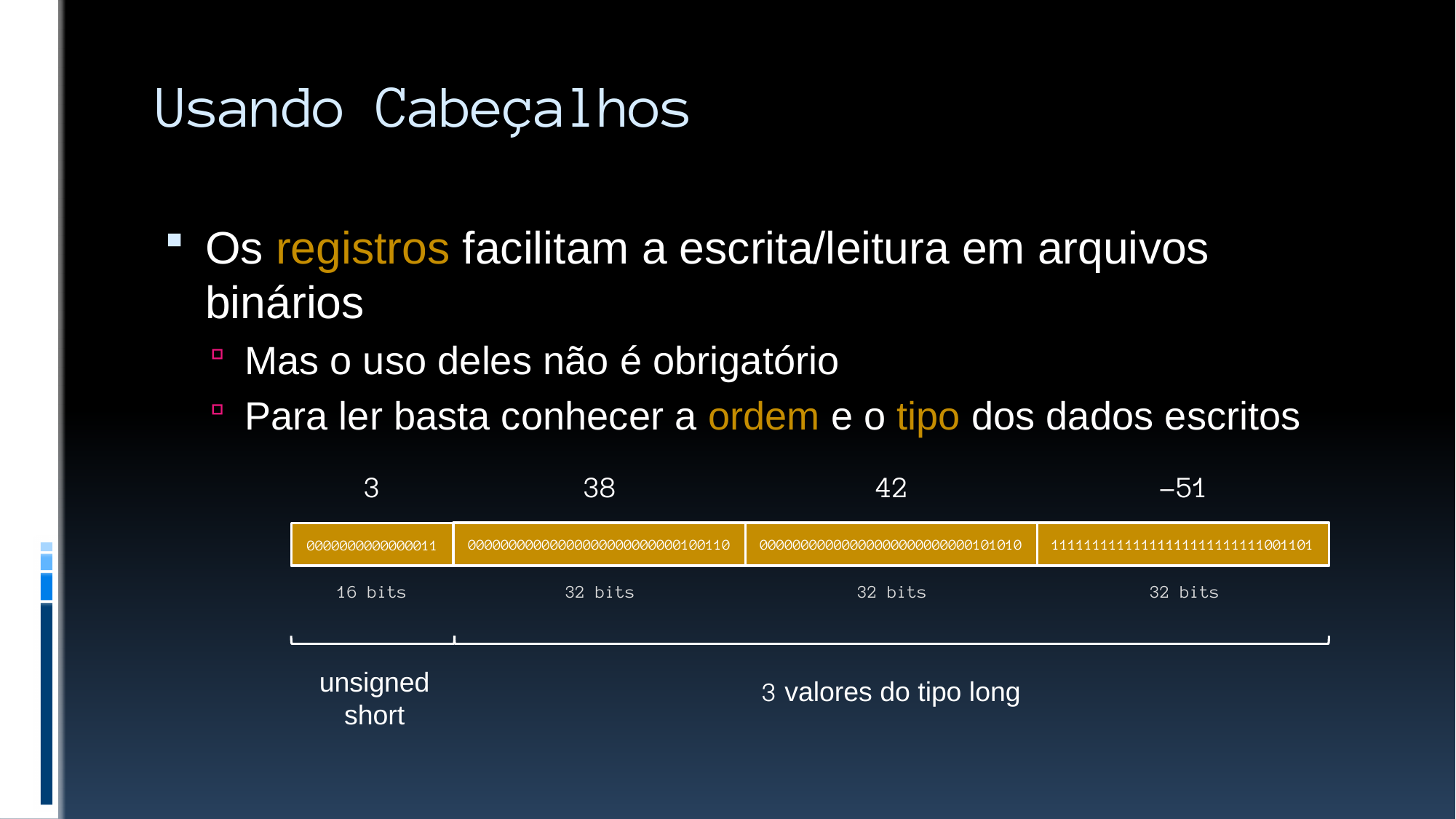

# Usando Cabeçalhos

Os registros facilitam a escrita/leitura em arquivos binários
Mas o uso deles não é obrigatório
Para ler basta conhecer a ordem e o tipo dos dados escritos

3
38
42
-51
00000000000000000000000000100110
000000000000000000000000‭00101010‬
‭‭11111111111111111111111111001101‬‬
0000000000000011

16 bits
32 bits
32 bits
32 bits
unsigned
short
3 valores do tipo long